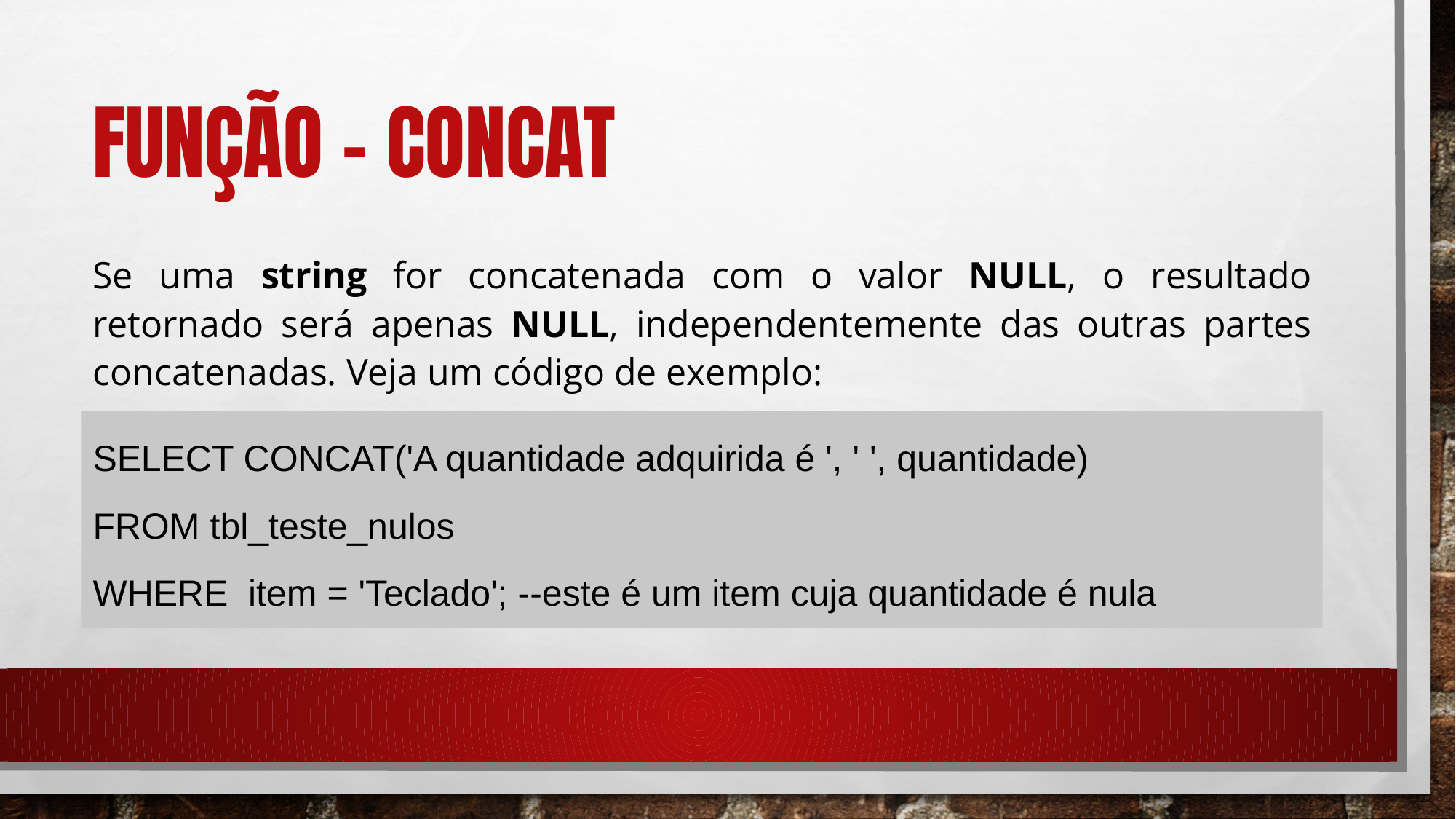

# FUNÇão – concat
Se uma string for concatenada com o valor NULL, o resultado retornado será apenas NULL, independentemente das outras partes concatenadas. Veja um código de exemplo:
SELECT CONCAT('A quantidade adquirida é ', ' ', quantidade)
FROM tbl_teste_nulos
WHERE  item = 'Teclado'; --este é um item cuja quantidade é nula